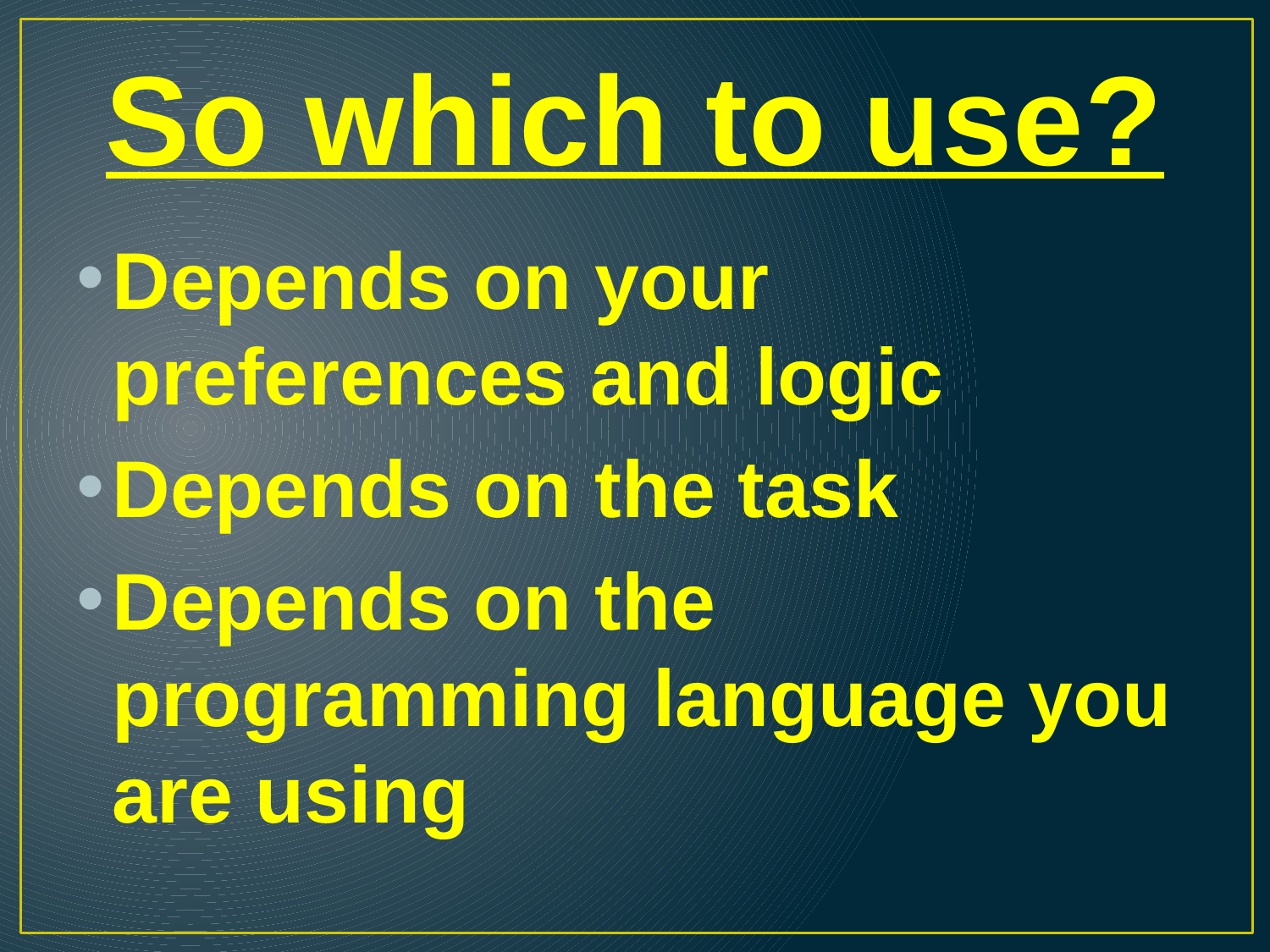

# So which to use?
Depends on your preferences and logic
Depends on the task
Depends on the programming language you are using